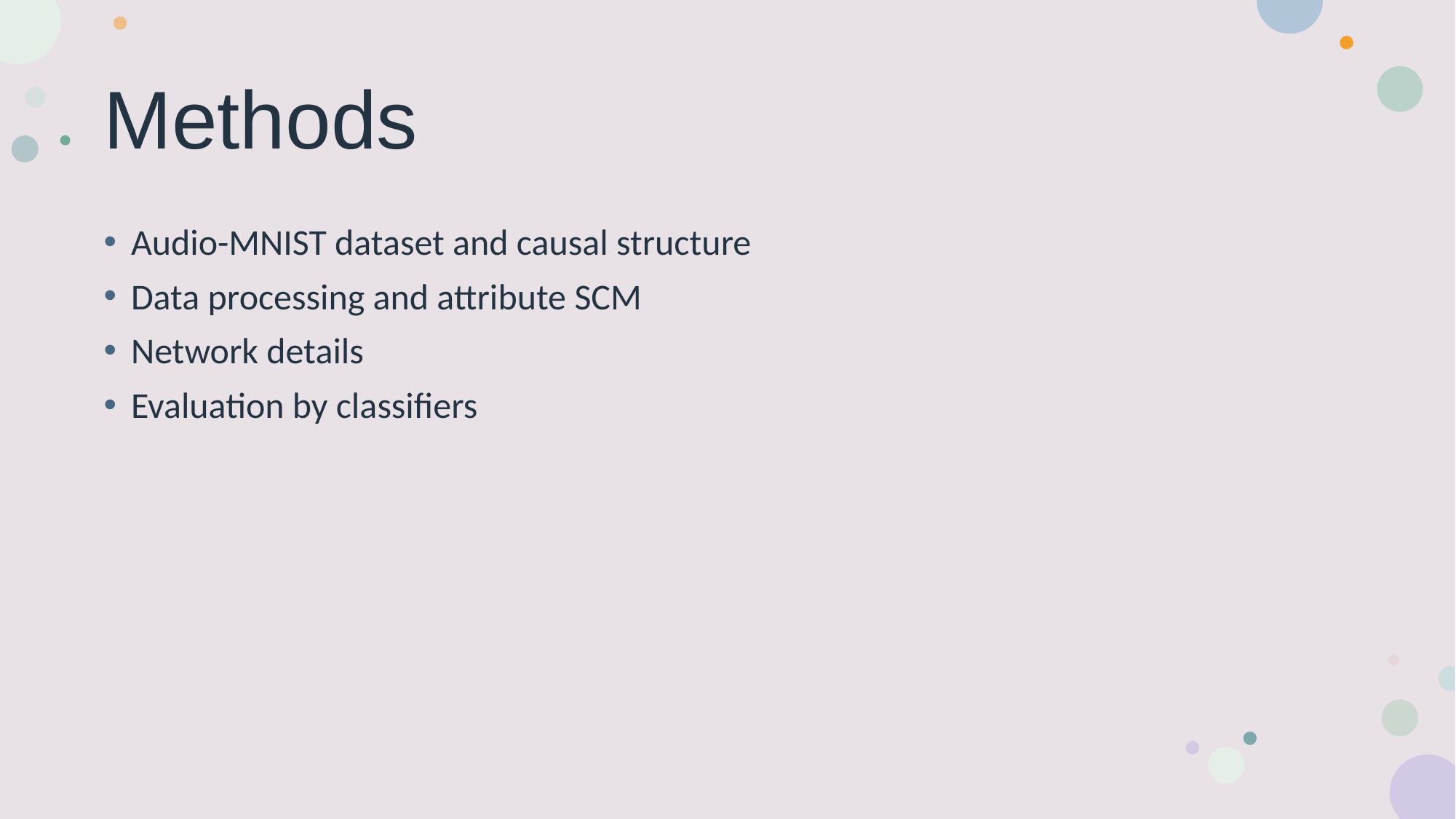

# Methods
Audio-MNIST dataset and causal structure
Data processing and attribute SCM
Network details
Evaluation by classifiers